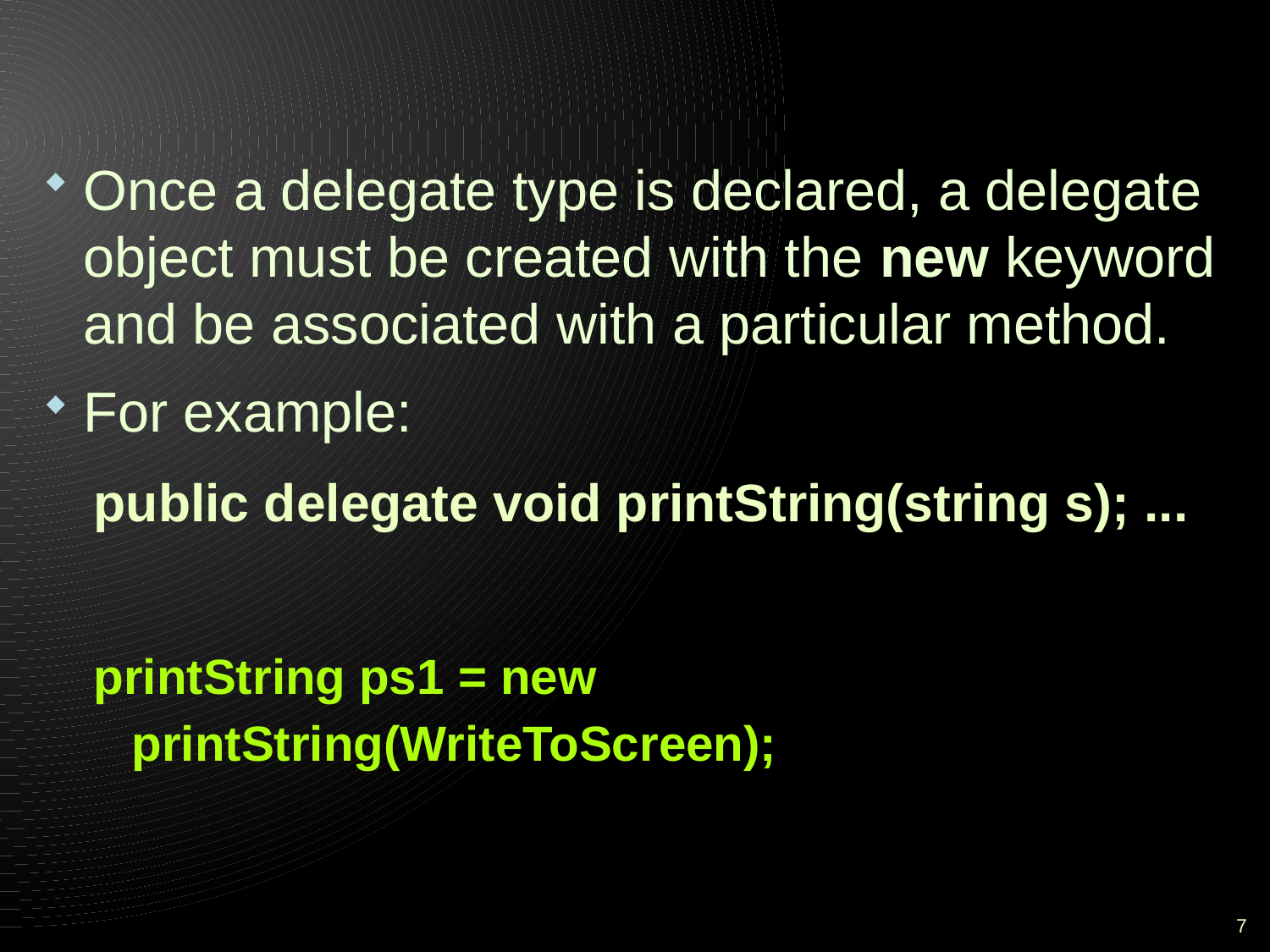

#
Once a delegate type is declared, a delegate object must be created with the new keyword and be associated with a particular method.
For example:
public delegate void printString(string s); ...

printString ps1 = new printString(WriteToScreen);
7